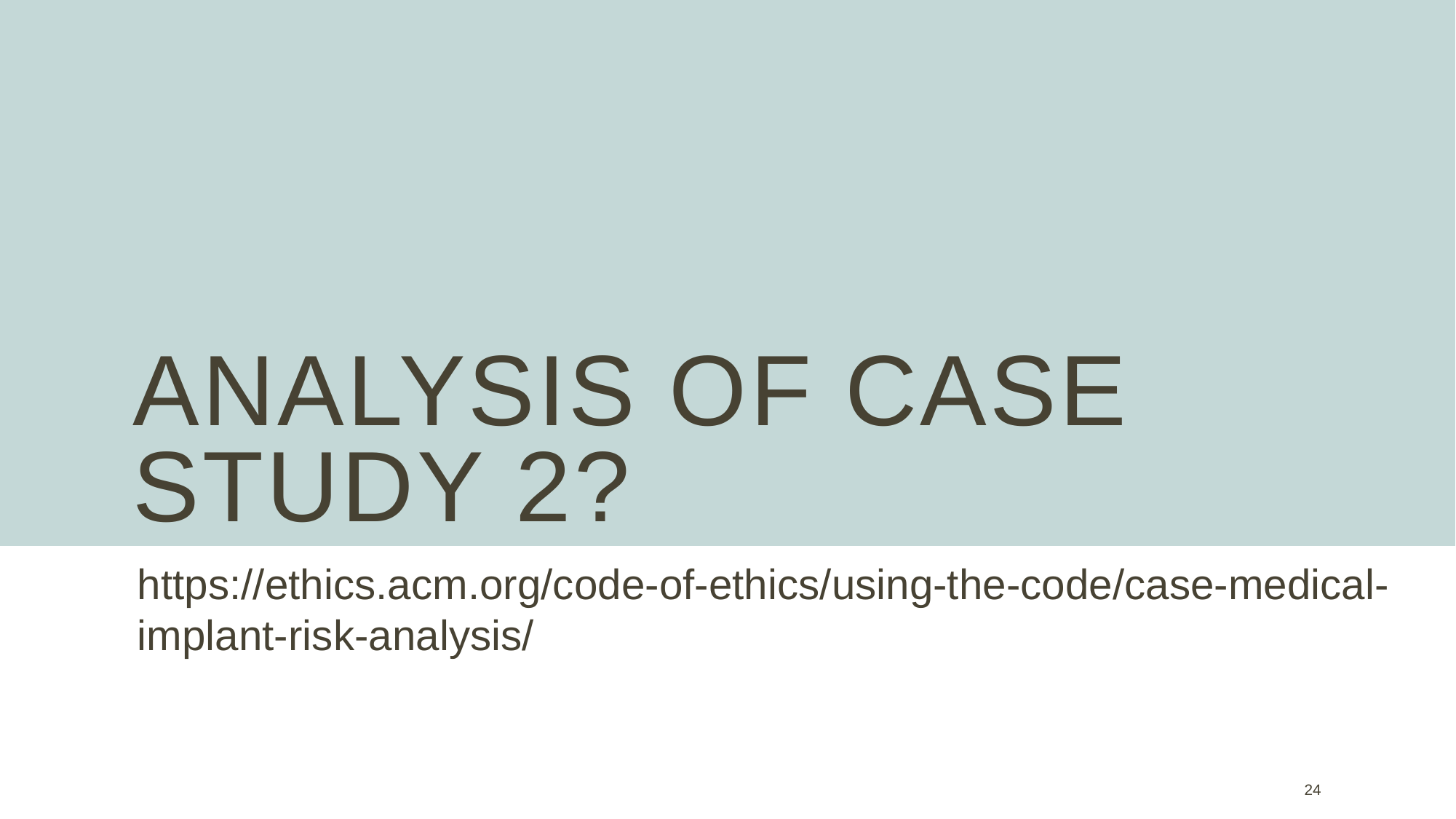

# ANALYSIS OF CASE STUDY 2?
https://ethics.acm.org/code-of-ethics/using-the-code/case-medical-implant-risk-analysis/
24